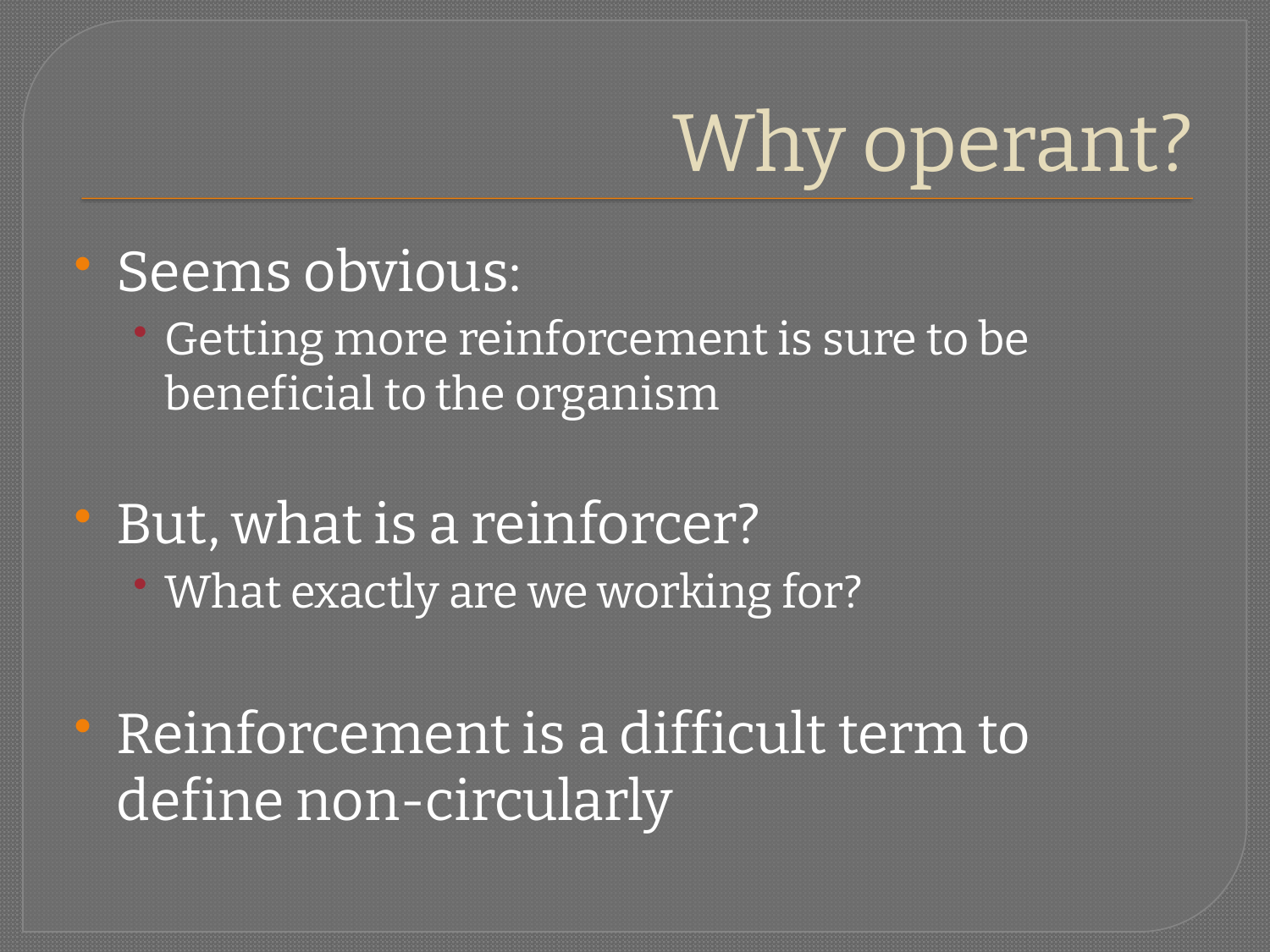

# Why operant?
Seems obvious:
Getting more reinforcement is sure to be beneficial to the organism

But, what is a reinforcer?
What exactly are we working for?

Reinforcement is a difficult term to define non-circularly